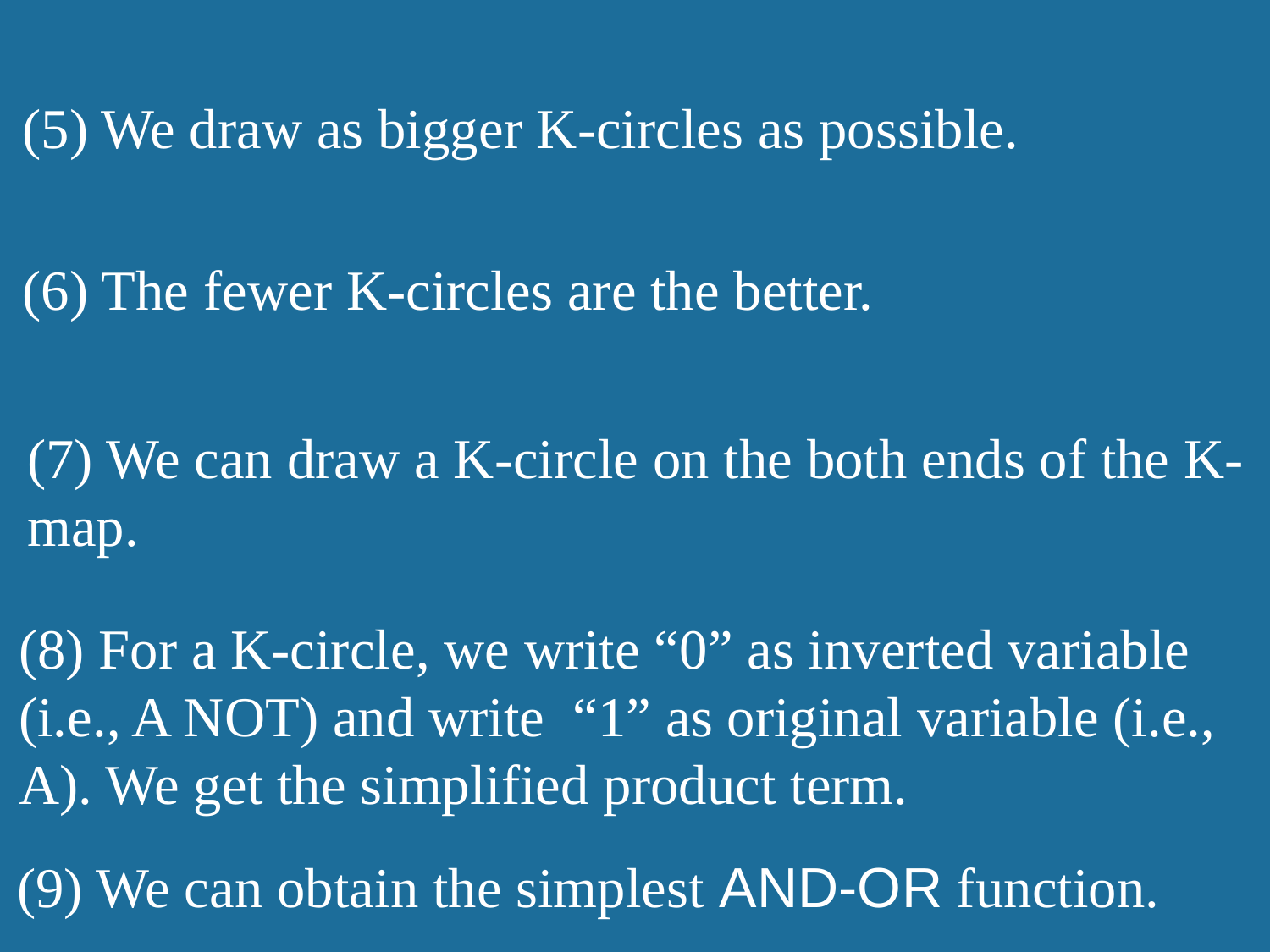

(5) We draw as bigger K-circles as possible.
(6) The fewer K-circles are the better.
(7) We can draw a K-circle on the both ends of the K-map.
(8) For a K-circle, we write “0” as inverted variable (i.e., A NOT) and write  “1” as original variable (i.e., A). We get the simplified product term.
(9) We can obtain the simplest AND-OR function.